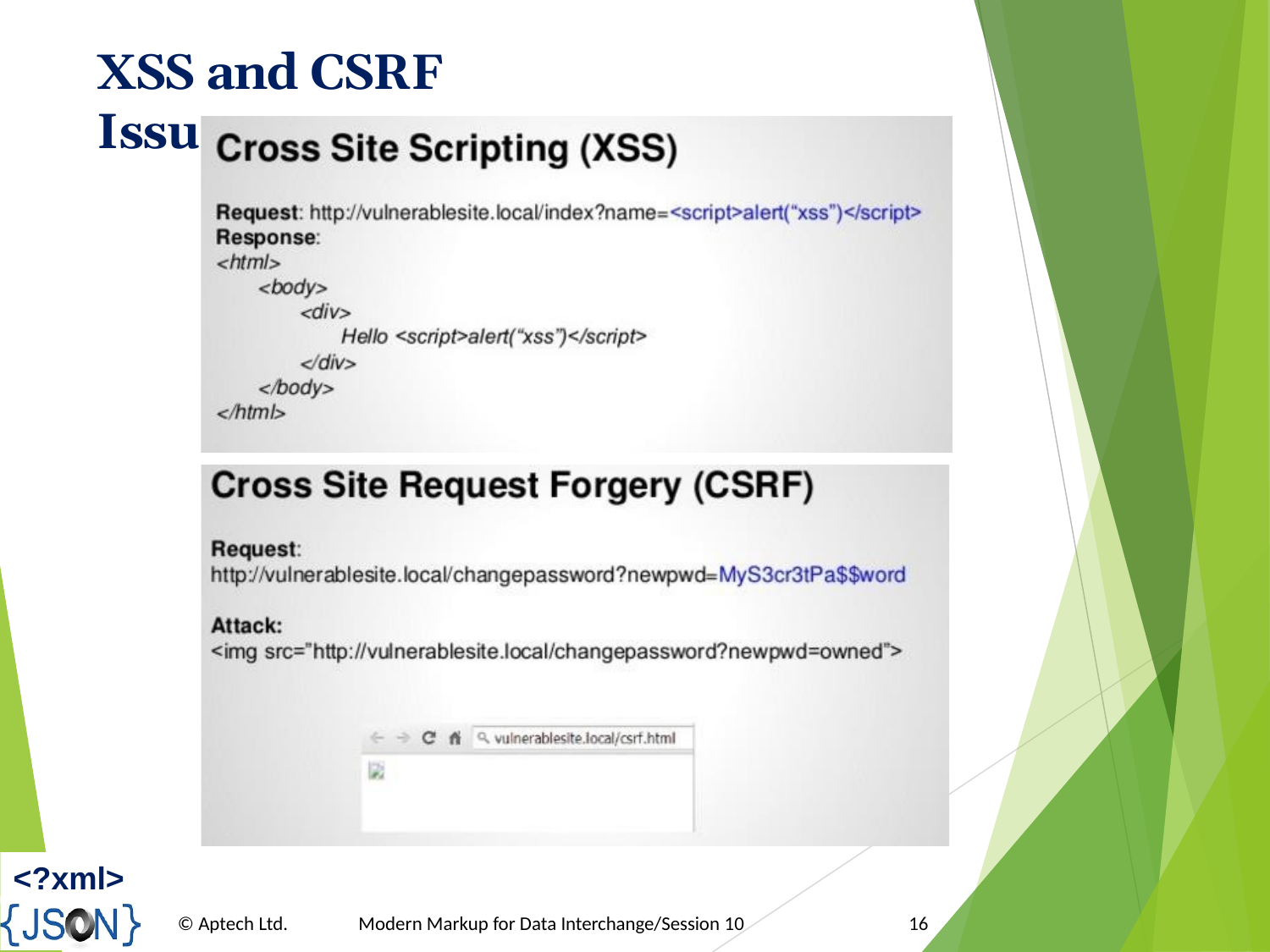

# XSS and CSRF Issues

<?xml>
© Aptech Ltd.
Modern Markup for Data Interchange/Session 10
16